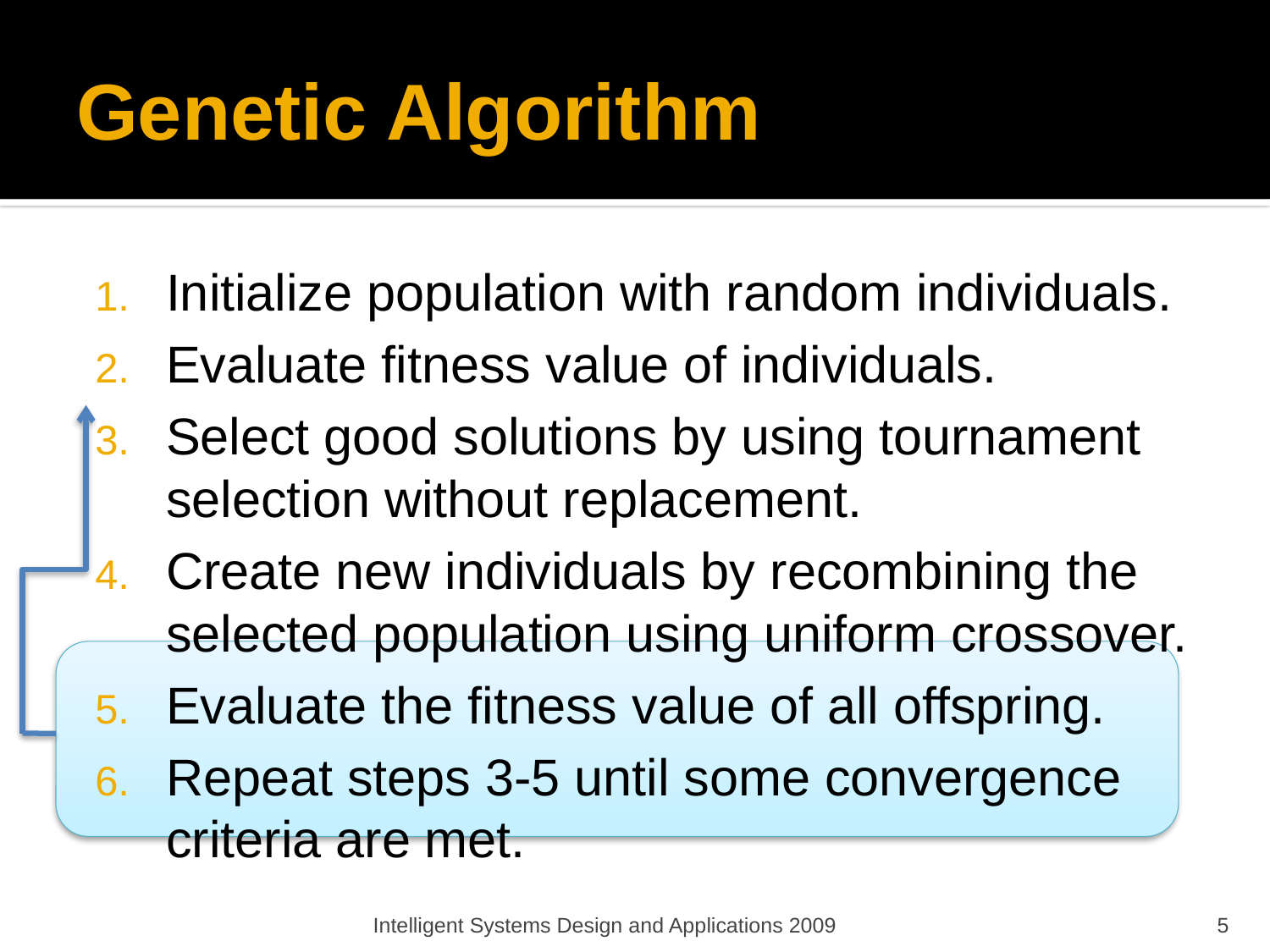

# Genetic Algorithm
Initialize population with random individuals.
Evaluate fitness value of individuals.
Select good solutions by using tournament selection without replacement.
Create new individuals by recombining the selected population using uniform crossover.
Evaluate the fitness value of all offspring.
Repeat steps 3-5 until some convergence criteria are met.

Intelligent Systems Design and Applications 2009
5